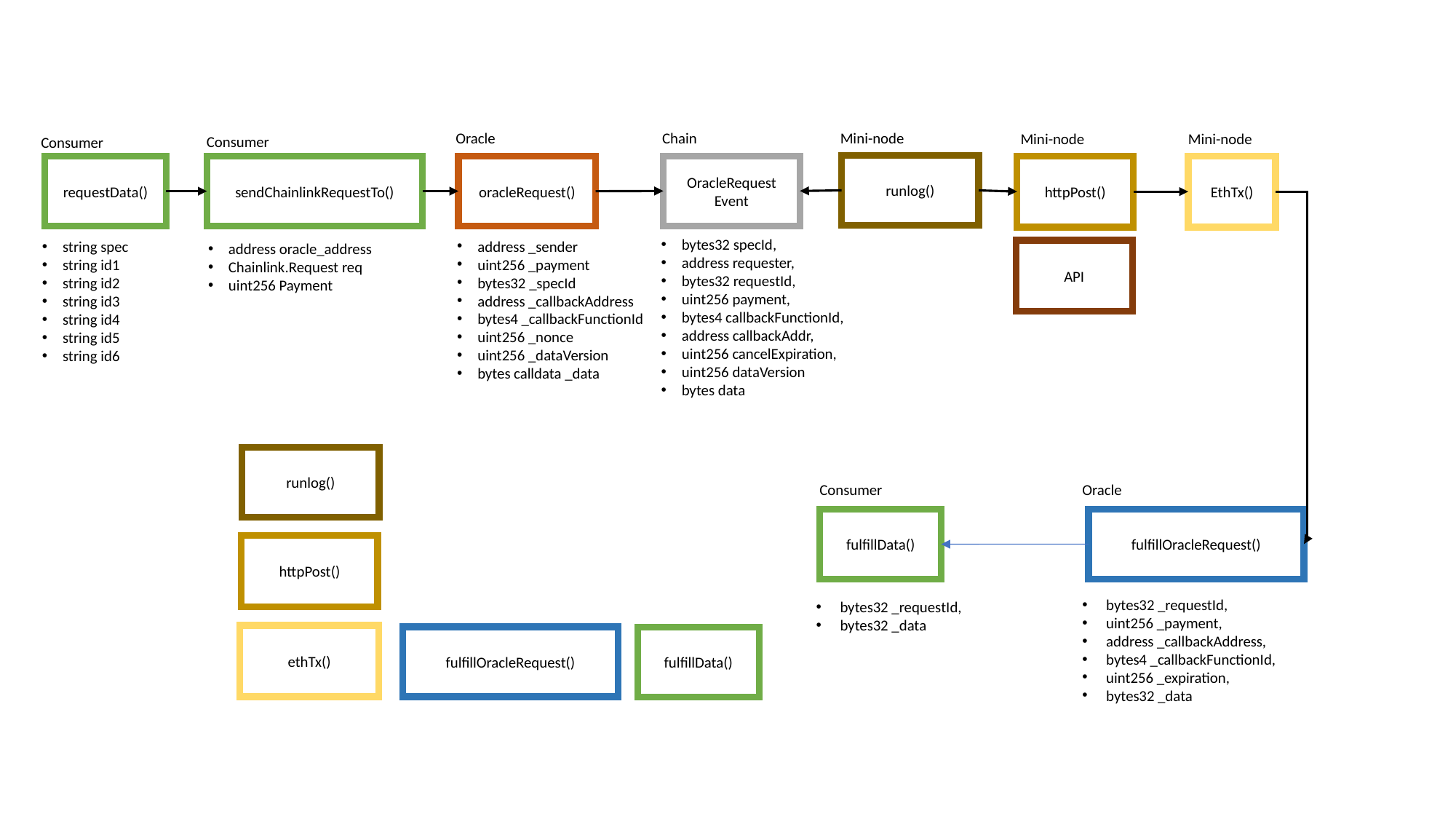

Oracle
Chain
Mini-node
Mini-node
Mini-node
Consumer
Consumer
runlog()
OracleRequest Event
httpPost()
EthTx()
requestData()
sendChainlinkRequestTo()
oracleRequest()
bytes32 specId,
address requester,
bytes32 requestId,
uint256 payment,
bytes4 callbackFunctionId,
address callbackAddr,
uint256 cancelExpiration,
uint256 dataVersion
bytes data
address _sender
uint256 _payment
bytes32 _specId
address _callbackAddress
bytes4 _callbackFunctionId
uint256 _nonce
uint256 _dataVersion
bytes calldata _data
string spec
string id1
string id2
string id3
string id4
string id5
string id6
address oracle_address
Chainlink.Request req
uint256 Payment
API
runlog()
Oracle
Consumer
fulfillOracleRequest()
fulfillData()
httpPost()
 bytes32 _requestId,
 uint256 _payment,
 address _callbackAddress,
 bytes4 _callbackFunctionId,
 uint256 _expiration,
 bytes32 _data
 bytes32 _requestId,
 bytes32 _data
ethTx()
fulfillOracleRequest()
fulfillData()